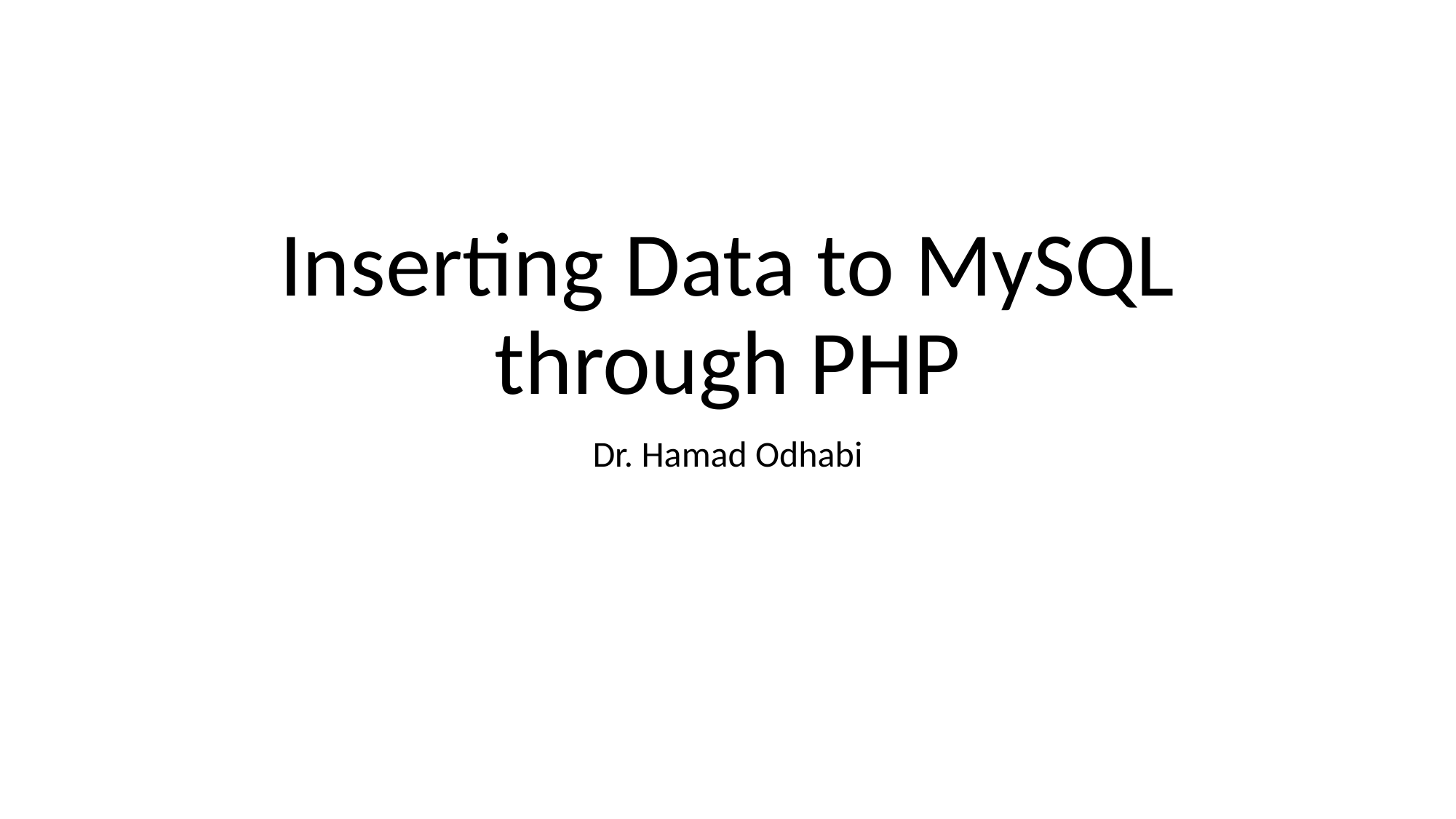

# Inserting Data to MySQL through PHP
Dr. Hamad Odhabi